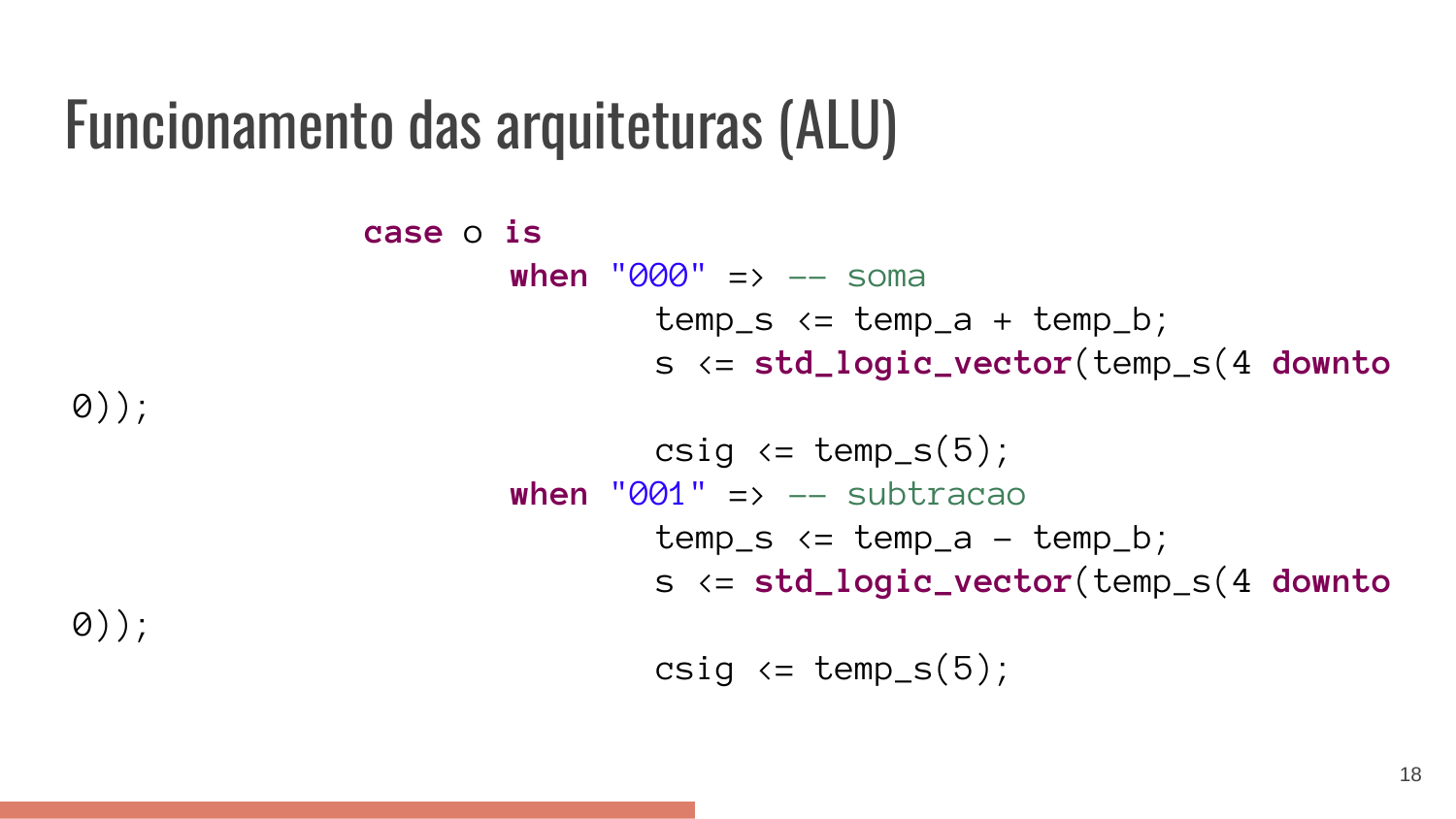

# Funcionamento das arquiteturas (ALU)
		case o is
			when "000" => -- soma
				temp_s <= temp_a + temp_b;
				s <= std_logic_vector(temp_s(4 downto 0));
				csig <= temp_s(5);
			when "001" => -- subtracao
				temp_s <= temp_a - temp_b;
				s <= std_logic_vector(temp_s(4 downto 0));
				csig <= temp_s(5);

18